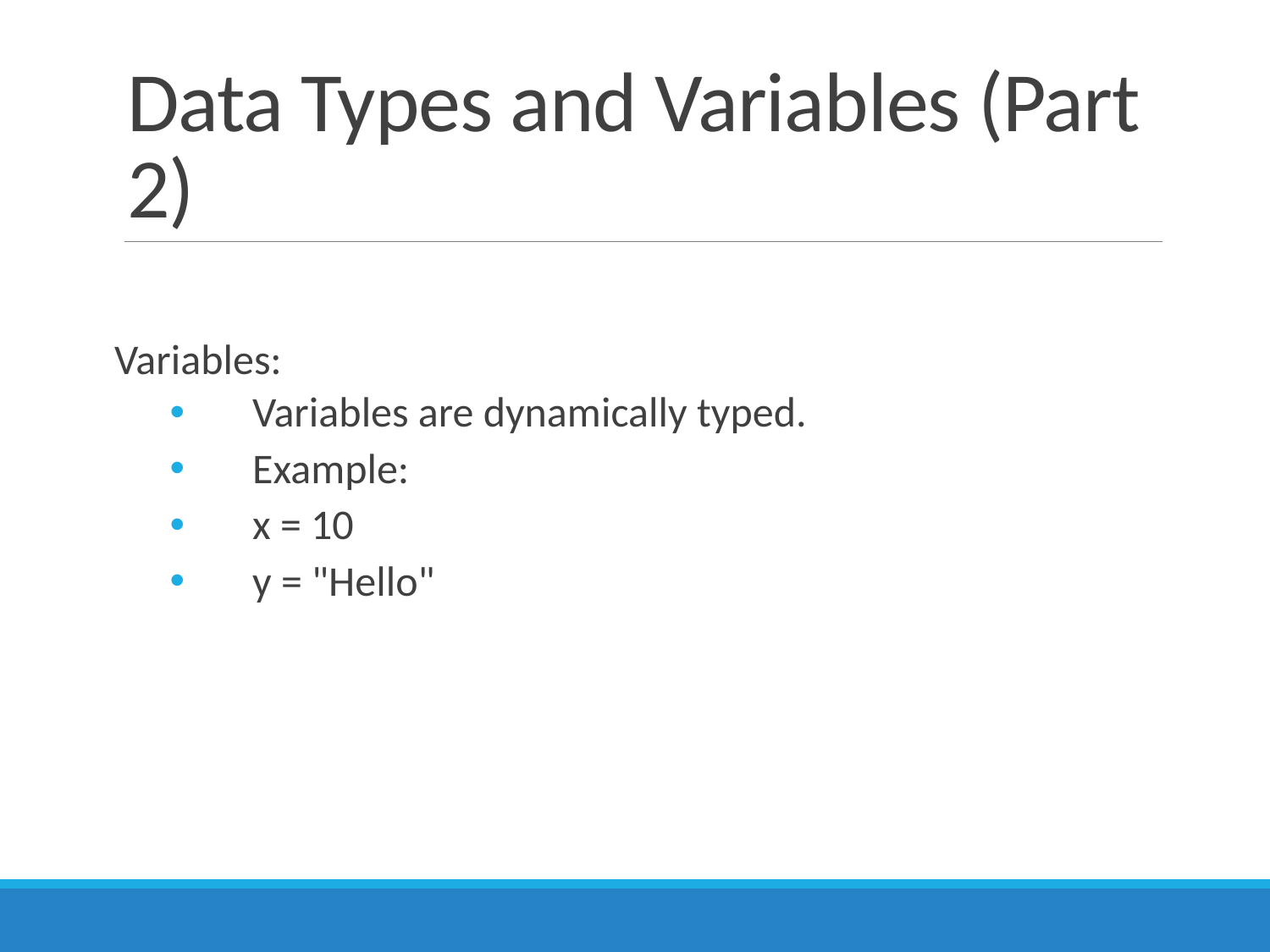

# Data Types and Variables (Part 2)

Variables:
  Variables are dynamically typed.
  Example:
  x = 10
  y = "Hello"